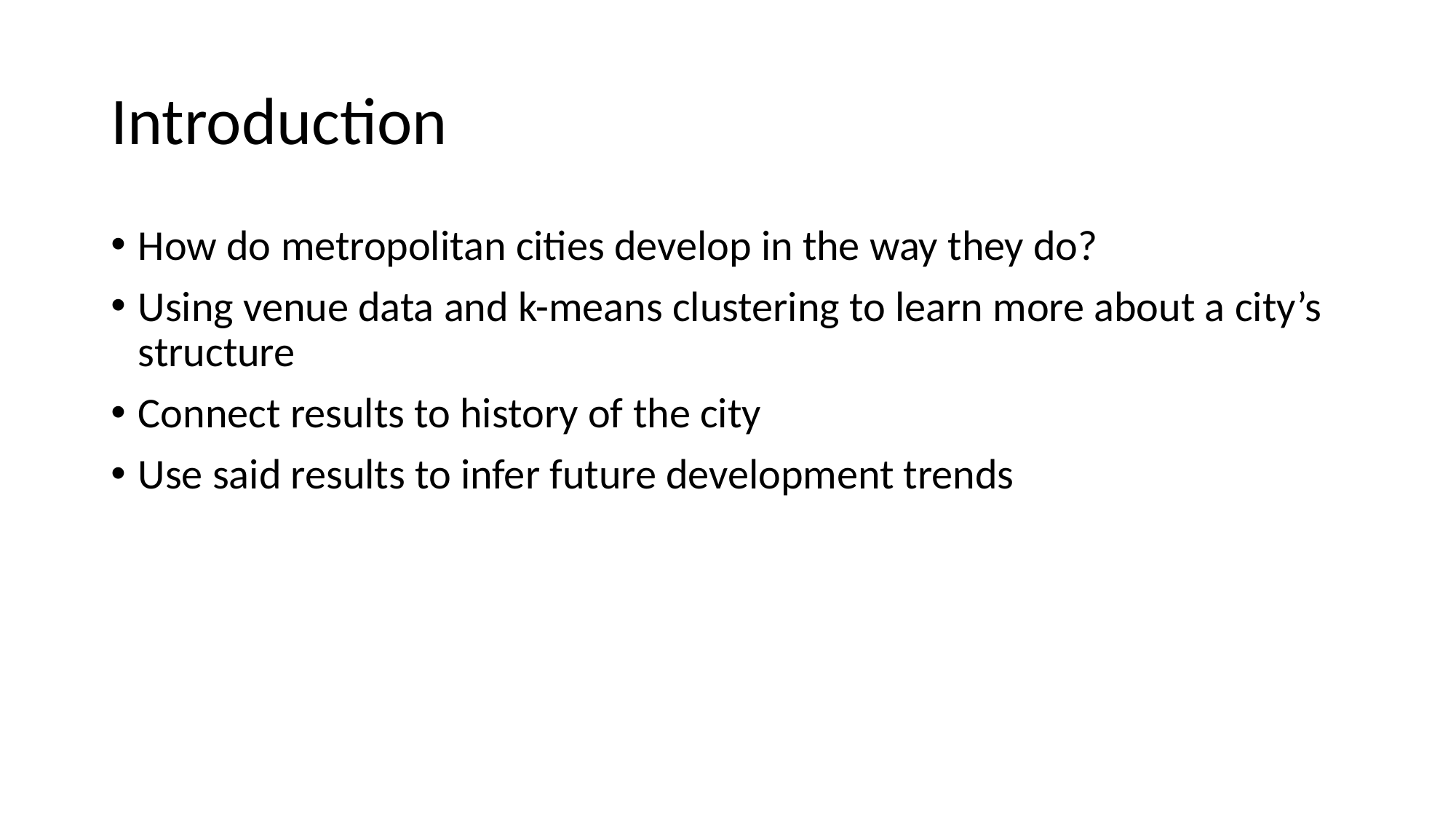

# Introduction
How do metropolitan cities develop in the way they do?
Using venue data and k-means clustering to learn more about a city’s structure
Connect results to history of the city
Use said results to infer future development trends